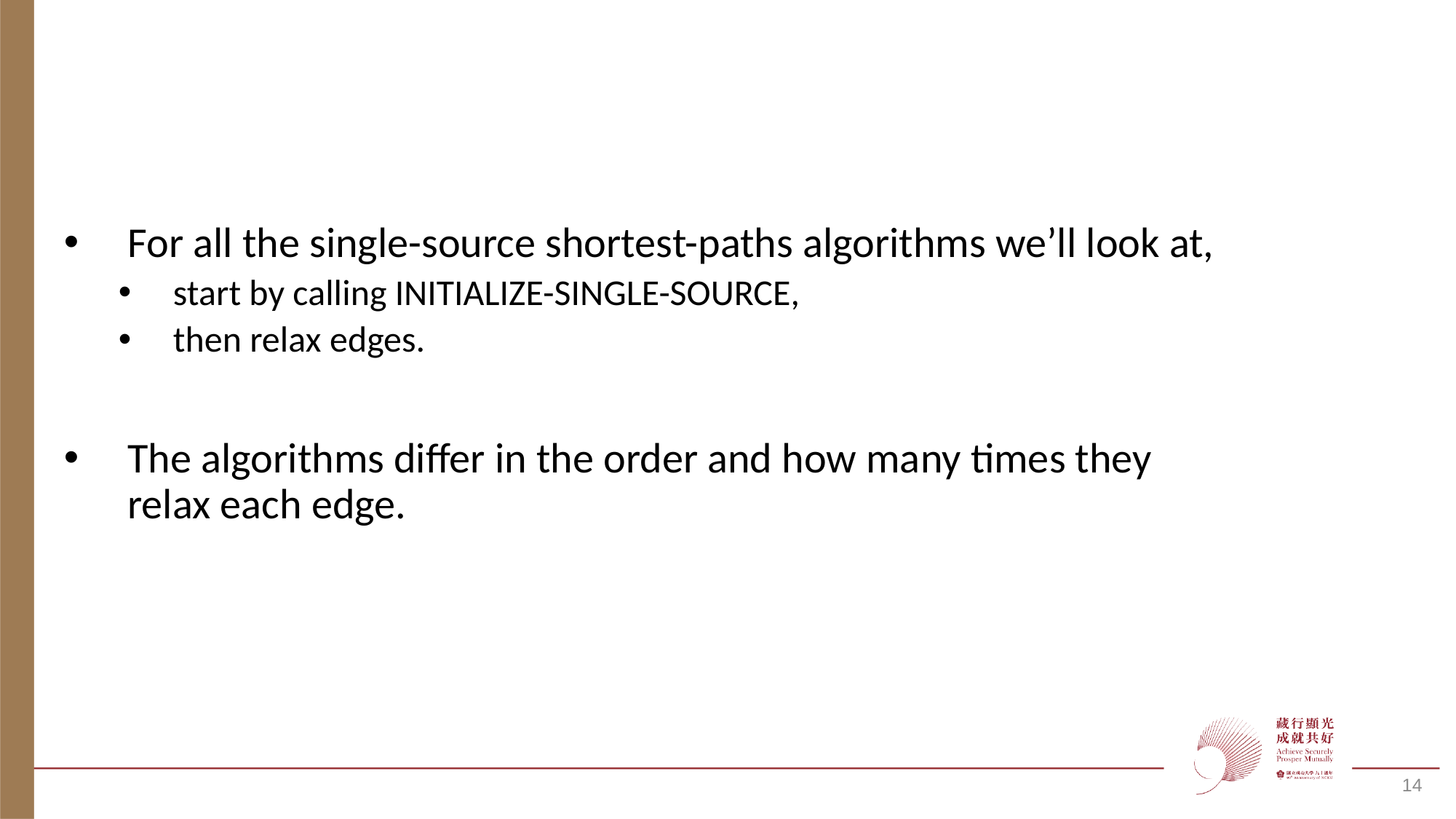

#
For all the single-source shortest-paths algorithms we’ll look at,
start by calling INITIALIZE-SINGLE-SOURCE,
then relax edges.

The algorithms differ in the order and how many times they relax each edge.

14